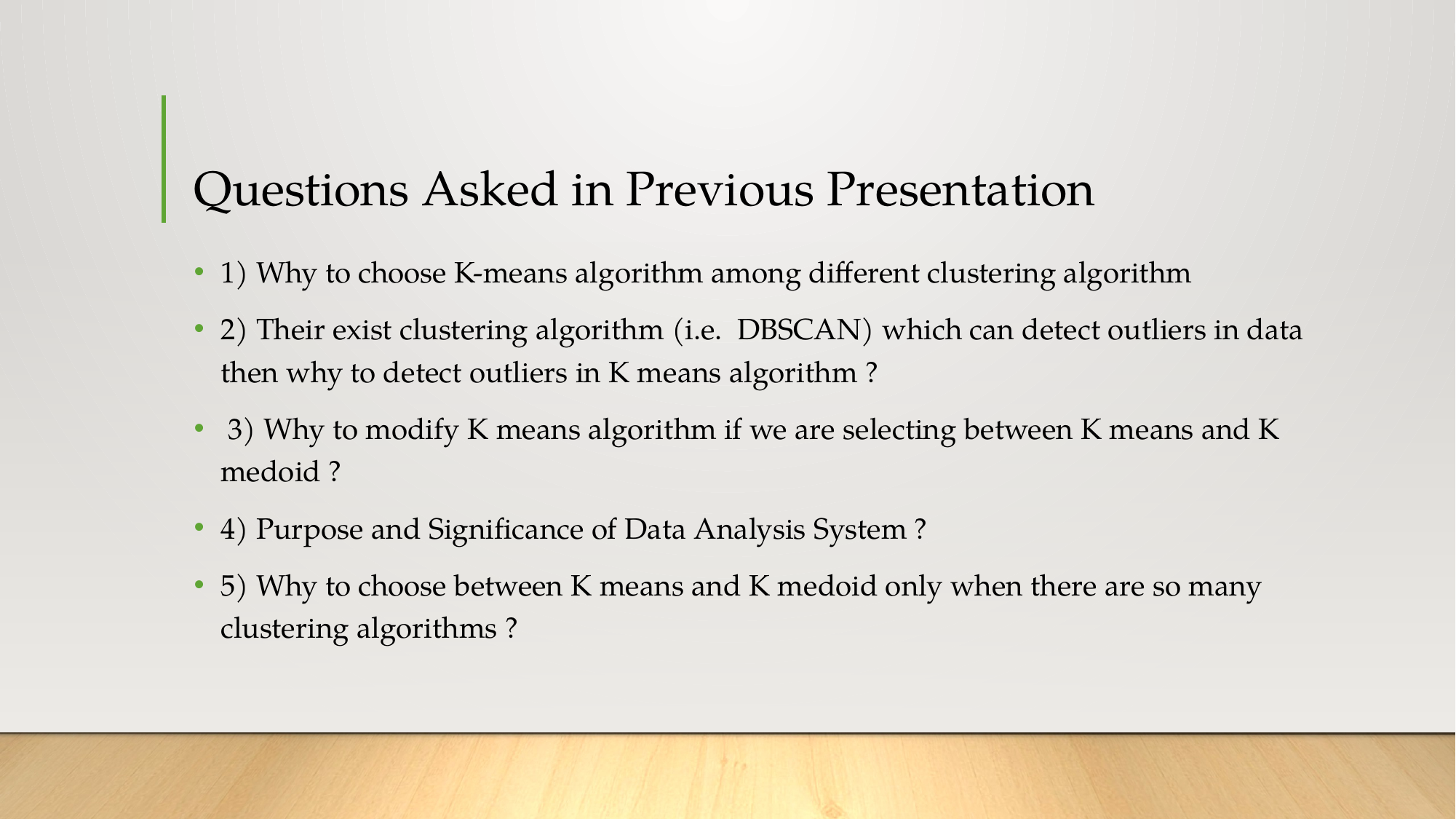

# Questions Asked in Previous Presentation
1) Why to choose K-means algorithm among different clustering algorithm
2) Their exist clustering algorithm (i.e.  DBSCAN) which can detect outliers in data then why to detect outliers in K means algorithm ?
 3) Why to modify K means algorithm if we are selecting between K means and K medoid ?
4) Purpose and Significance of Data Analysis System ?
5) Why to choose between K means and K medoid only when there are so many clustering algorithms ?